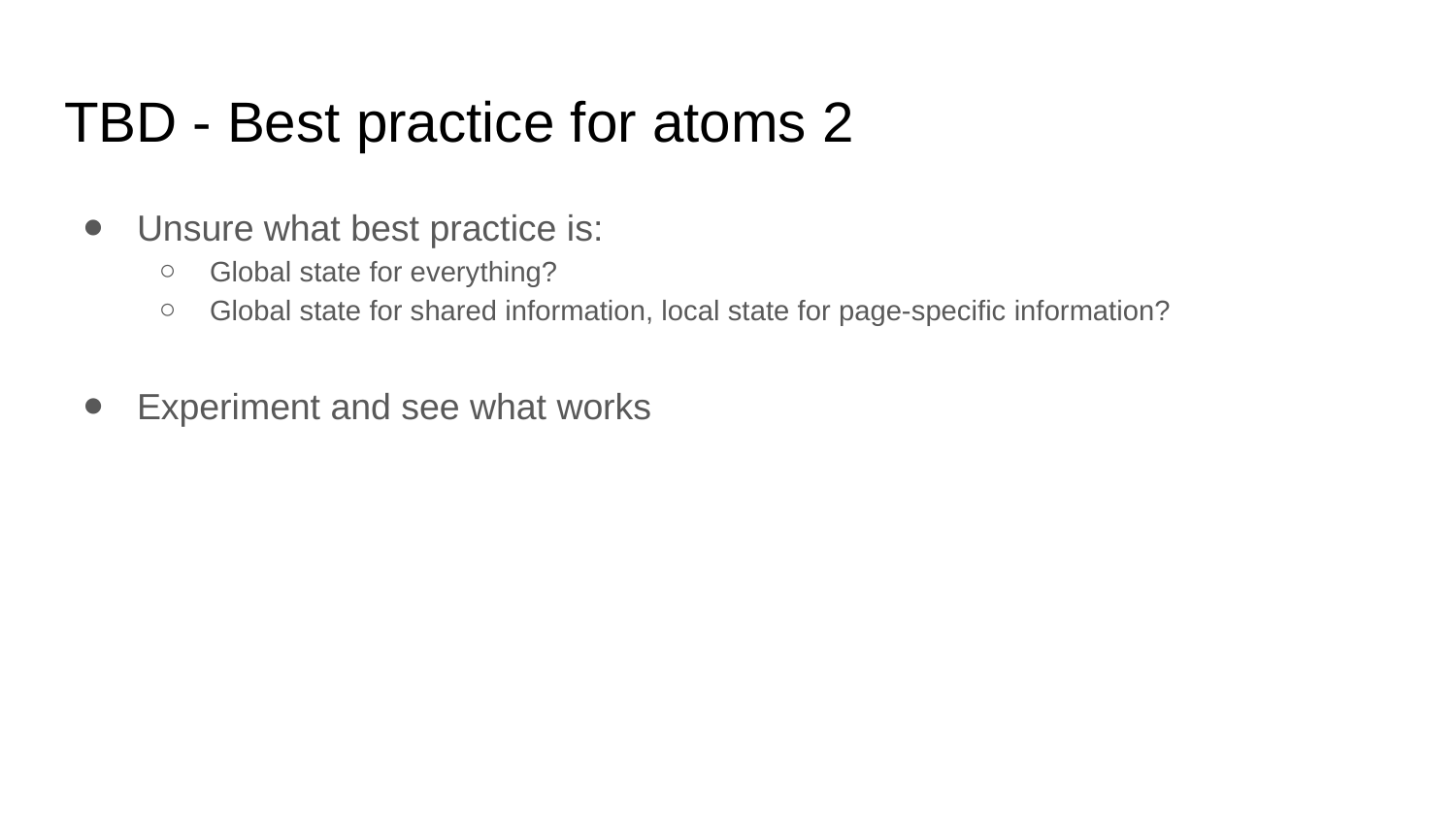

# TBD - Best practice for atoms 2
Unsure what best practice is:
Global state for everything?
Global state for shared information, local state for page-specific information?

Experiment and see what works